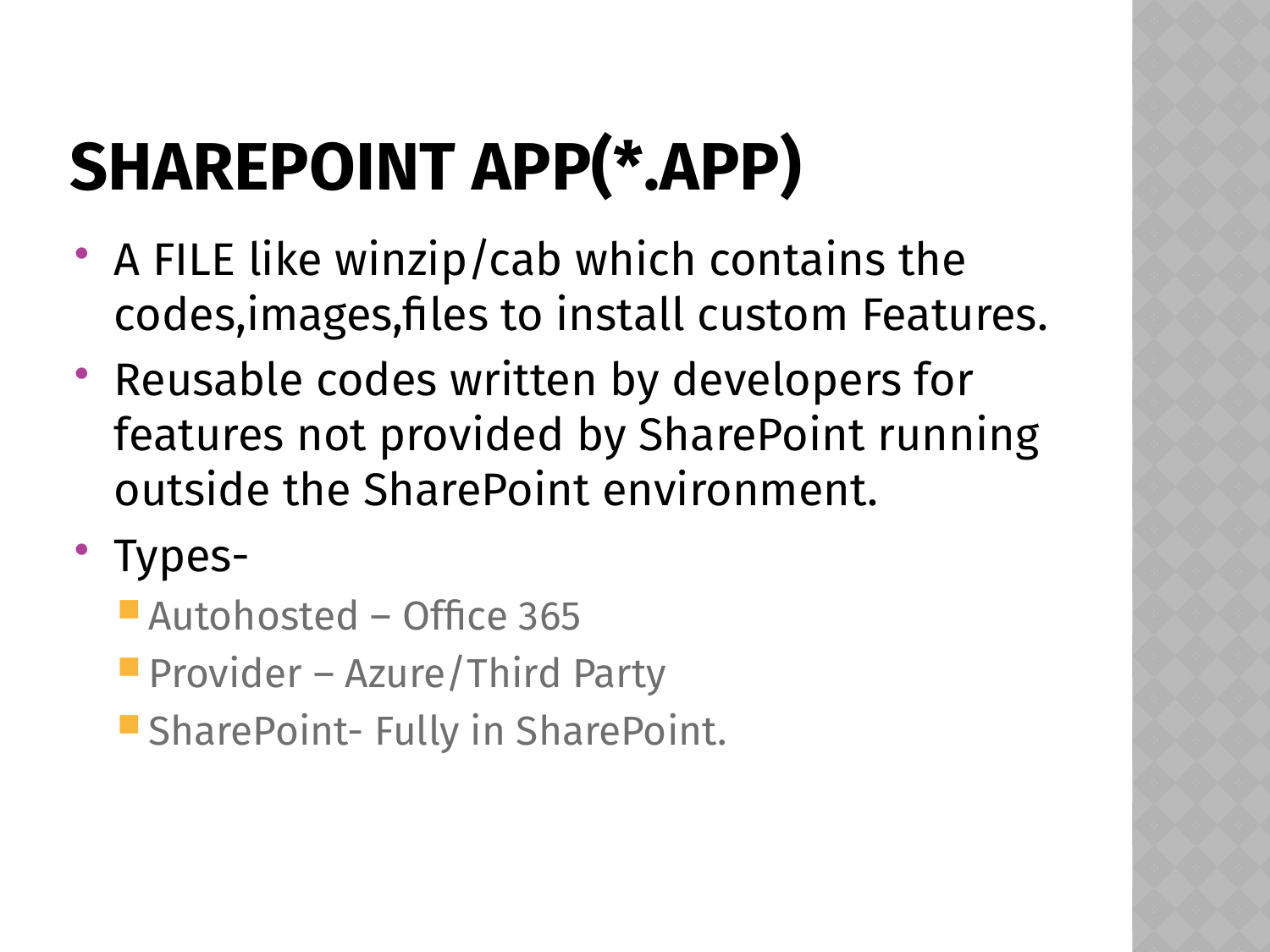

# Sharepoint APP(*.app)
A FILE like winzip/cab which contains the codes,images,files to install custom Features.
Reusable codes written by developers for features not provided by SharePoint running outside the SharePoint environment.
Types-
Autohosted – Office 365
Provider – Azure/Third Party
SharePoint- Fully in SharePoint.